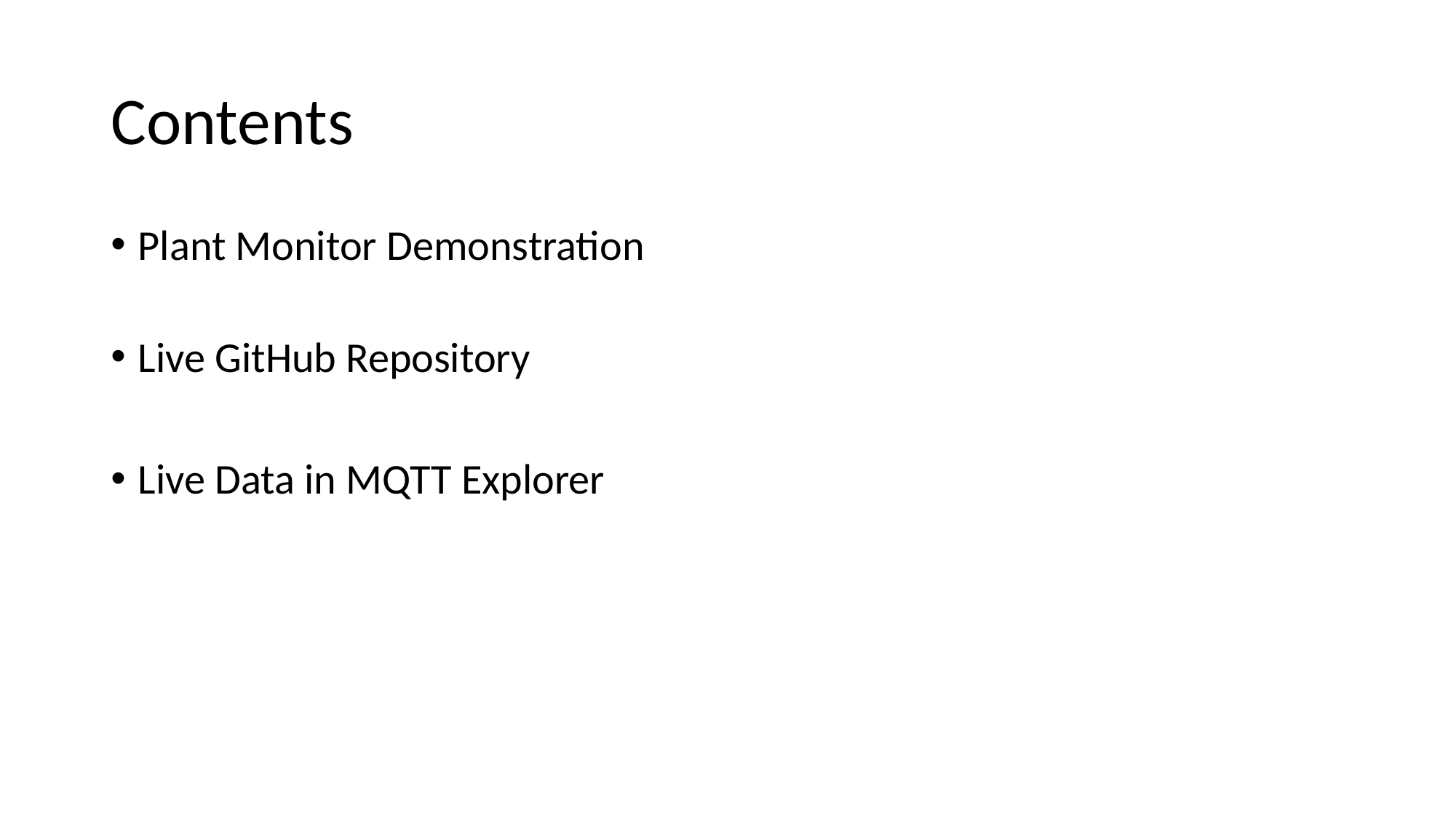

# Contents
Plant Monitor Demonstration
Live GitHub Repository

Live Data in MQTT Explorer